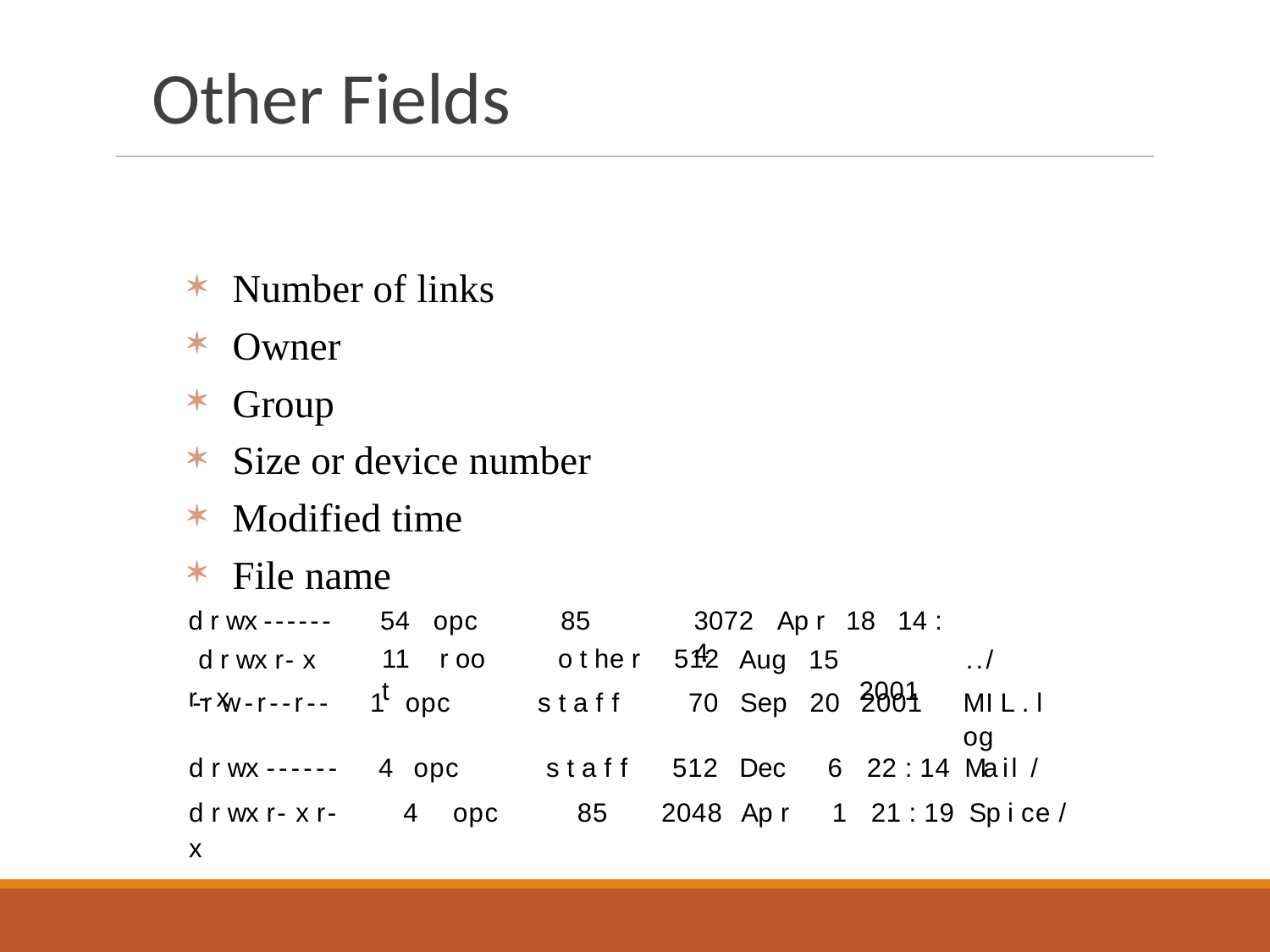

# Other Fields
Number of links
Owner
Group
Size or device number
Modified time
File name
d r wx ------  d r wx r- x r- x
54	opc
11	r oo t
85
o t he r	512
3072	Ap r	18	14 : 4.
2001

Aug	15
../
| -r w -r--r-- | 1 | opc | s t a f f | 70 | Sep | 20 | 2001 | M I L . l og |
| --- | --- | --- | --- | --- | --- | --- | --- | --- |
| d r wx ------ | 4 | opc | s t a f f | 512 | Dec | 6 | 22 : 14 | Ma il / |
| d r wx r- x r- x |  | 4 opc | 85 | 2048 | Ap r | 1 | 21 : 19 | Sp i ce / |
45